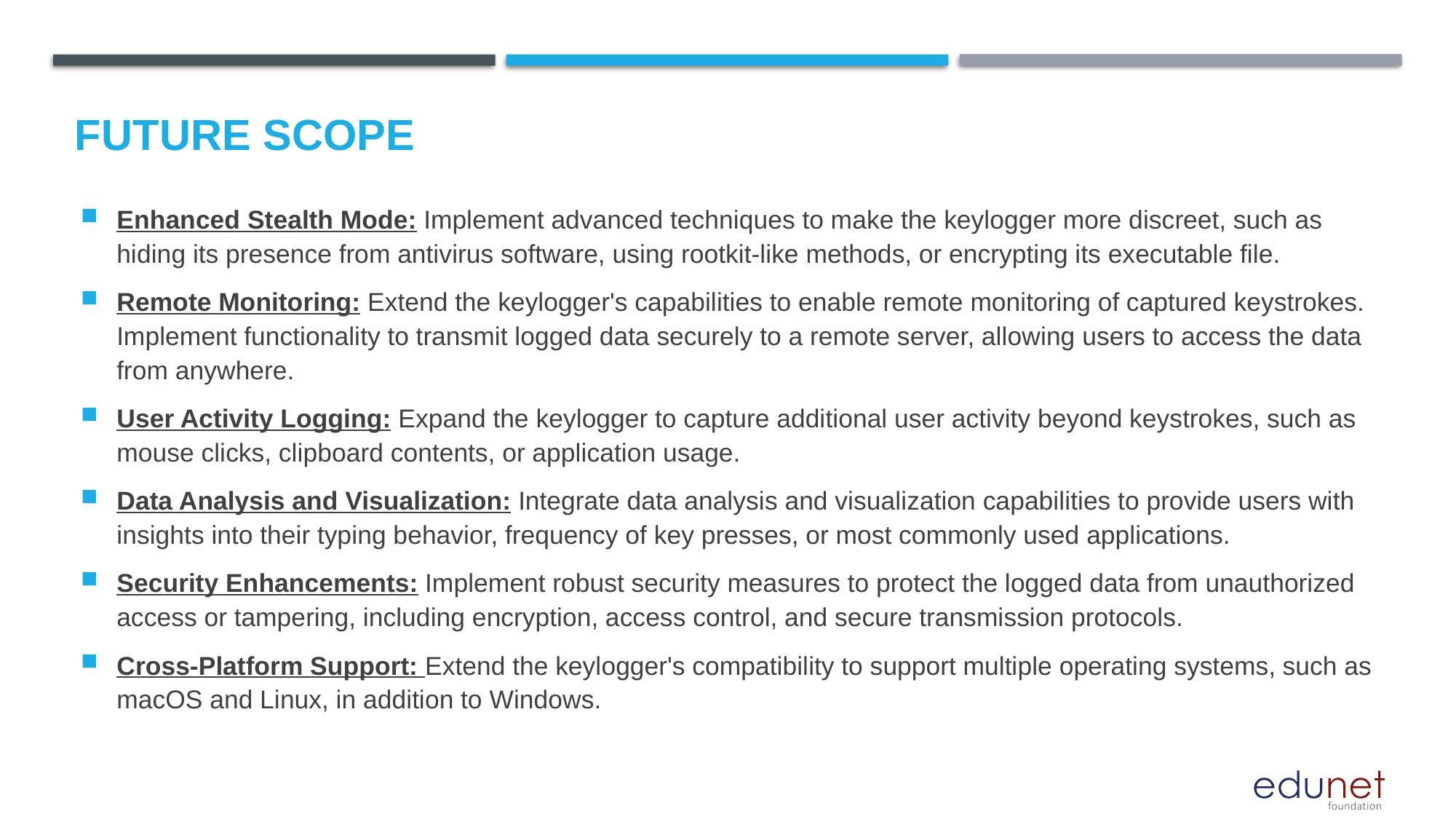

Future scope

Enhanced Stealth Mode: Implement advanced techniques to make the keylogger more discreet, such as hiding its presence from antivirus software, using rootkit-like methods, or encrypting its executable file.
Remote Monitoring: Extend the keylogger's capabilities to enable remote monitoring of captured keystrokes. Implement functionality to transmit logged data securely to a remote server, allowing users to access the data from anywhere.
User Activity Logging: Expand the keylogger to capture additional user activity beyond keystrokes, such as mouse clicks, clipboard contents, or application usage.
Data Analysis and Visualization: Integrate data analysis and visualization capabilities to provide users with insights into their typing behavior, frequency of key presses, or most commonly used applications.
Security Enhancements: Implement robust security measures to protect the logged data from unauthorized access or tampering, including encryption, access control, and secure transmission protocols.
Cross-Platform Support: Extend the keylogger's compatibility to support multiple operating systems, such as macOS and Linux, in addition to Windows.